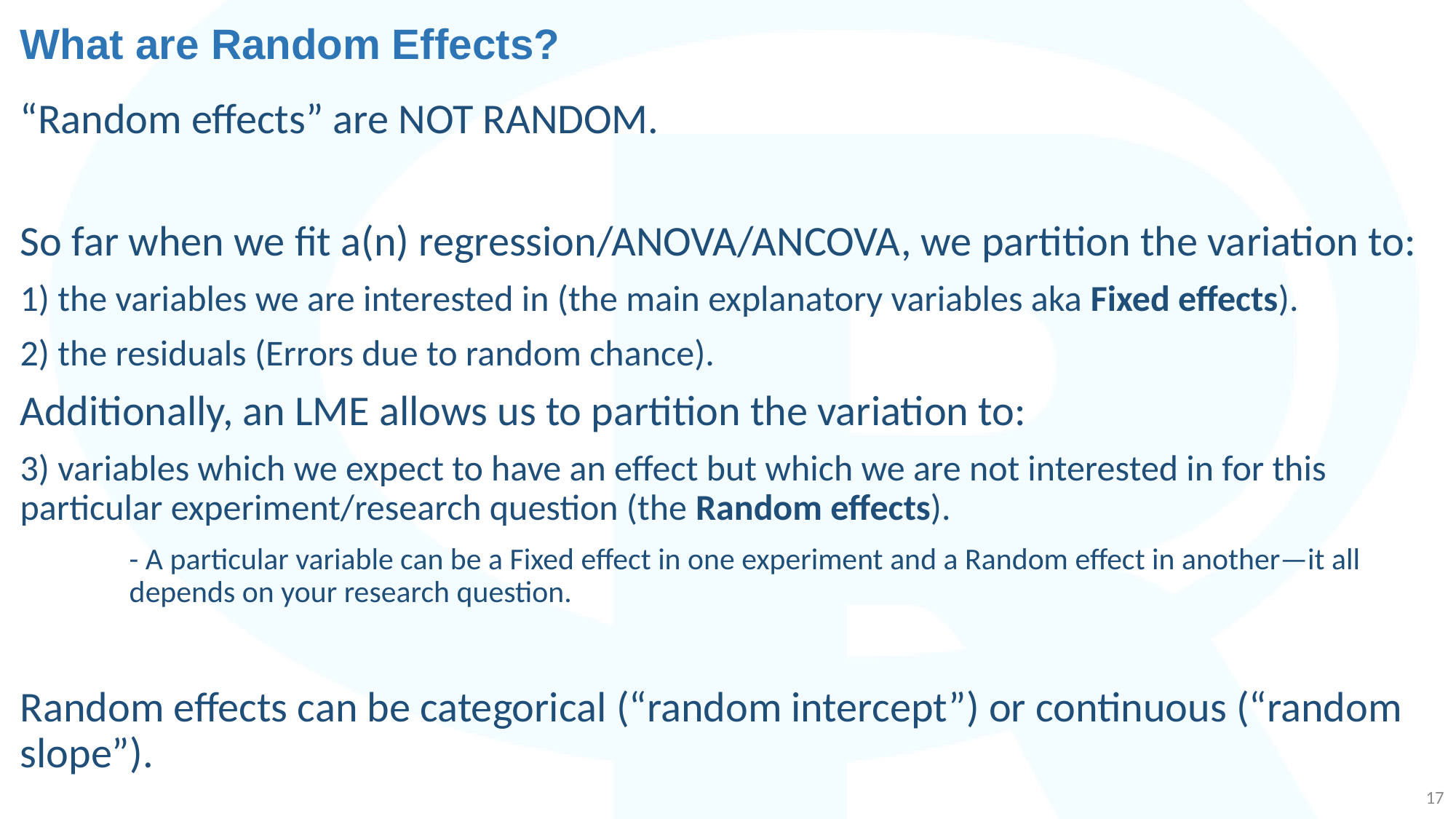

# What are Random Effects?
“Random effects” are NOT RANDOM.

So far when we fit a(n) regression/ANOVA/ANCOVA, we partition the variation to:
1) the variables we are interested in (the main explanatory variables aka Fixed effects).
2) the residuals (Errors due to random chance).
Additionally, an LME allows us to partition the variation to:
3) variables which we expect to have an effect but which we are not interested in for this particular experiment/research question (the Random effects).
	- A particular variable can be a Fixed effect in one experiment and a Random effect in another—it all 	depends on your research question.

Random effects can be categorical (“random intercept”) or continuous (“random slope”).
17